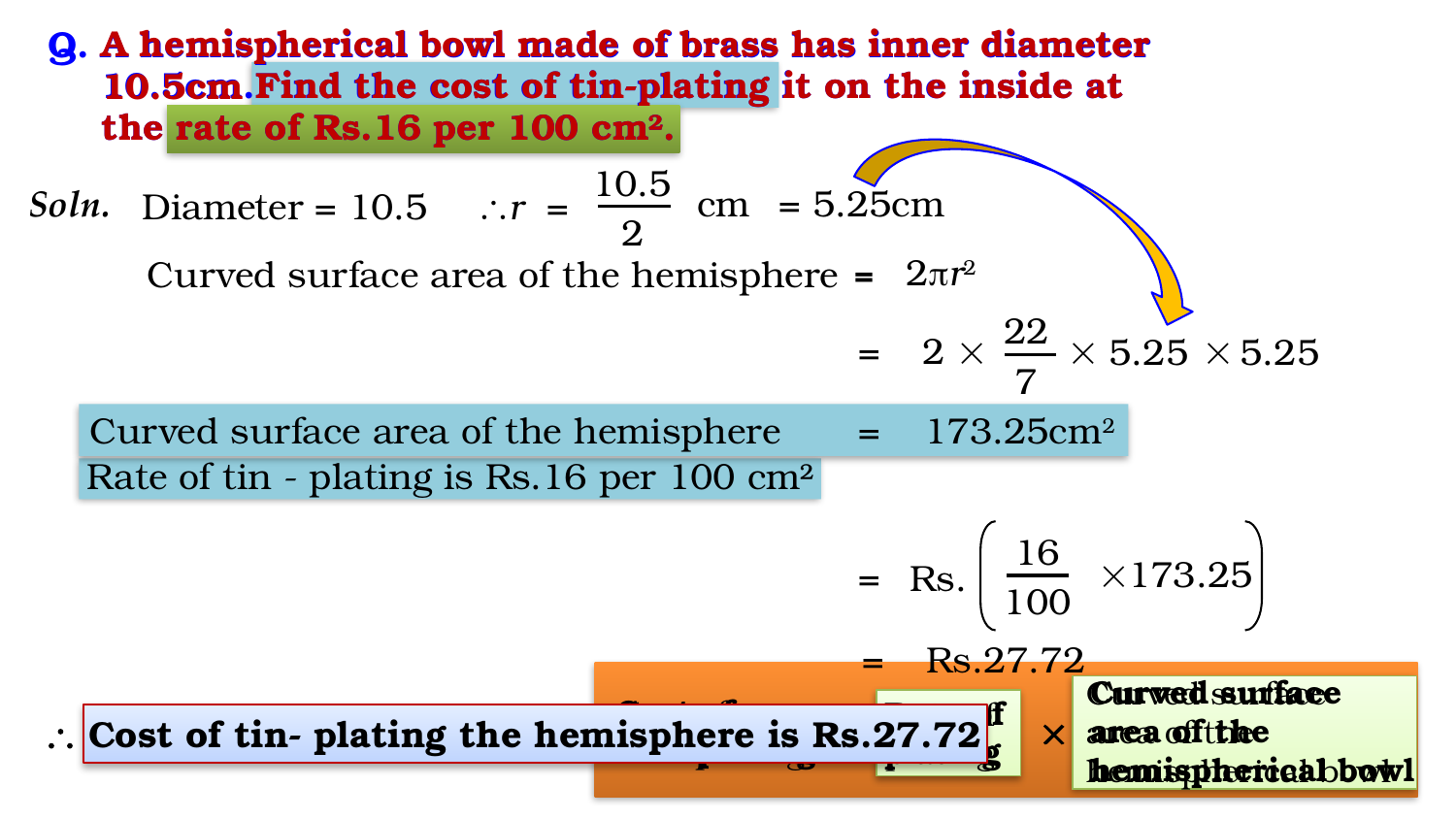

A hemispherical bowl made of brass has inner diameter
Q. A hemispherical bowl made of brass has inner diameter
Find the cost of tin-plating it on the inside at
10.5cm.Find the cost of tin-plating it on the inside at
10.5cm

the rate of Rs.16 per 100 cm².
the rate of Rs.16 per 100 cm².

10.5

Soln.
cm
= 5.25cm
Diameter = 10.5
∴r  =
2

2πr2
The tin – plating is to be done in the inner curved surface of a hemisphere
Curved surface area of the hemisphere
=
22
=
2
×
×
×
5.25
5.25
7
173.25cm2
Curved surface area of the hemisphere
=

Rate of tin - plating is Rs.16 per 100 cm²

What is the formula for curved surface area of a hemisphere ?

16
2πr2
×
173.25
=
Rs.
100
=
Rs.27.72

Curved surface
area of the
hemispherical bowl
Curved surface
area of the
hemispherical bowl
Cost of
tin - plating
Rate of
plating
=
×

Cost of
tin - plating
Rate of
plating

∴ Cost of tin- plating the hemisphere is Rs.27.72
=
×